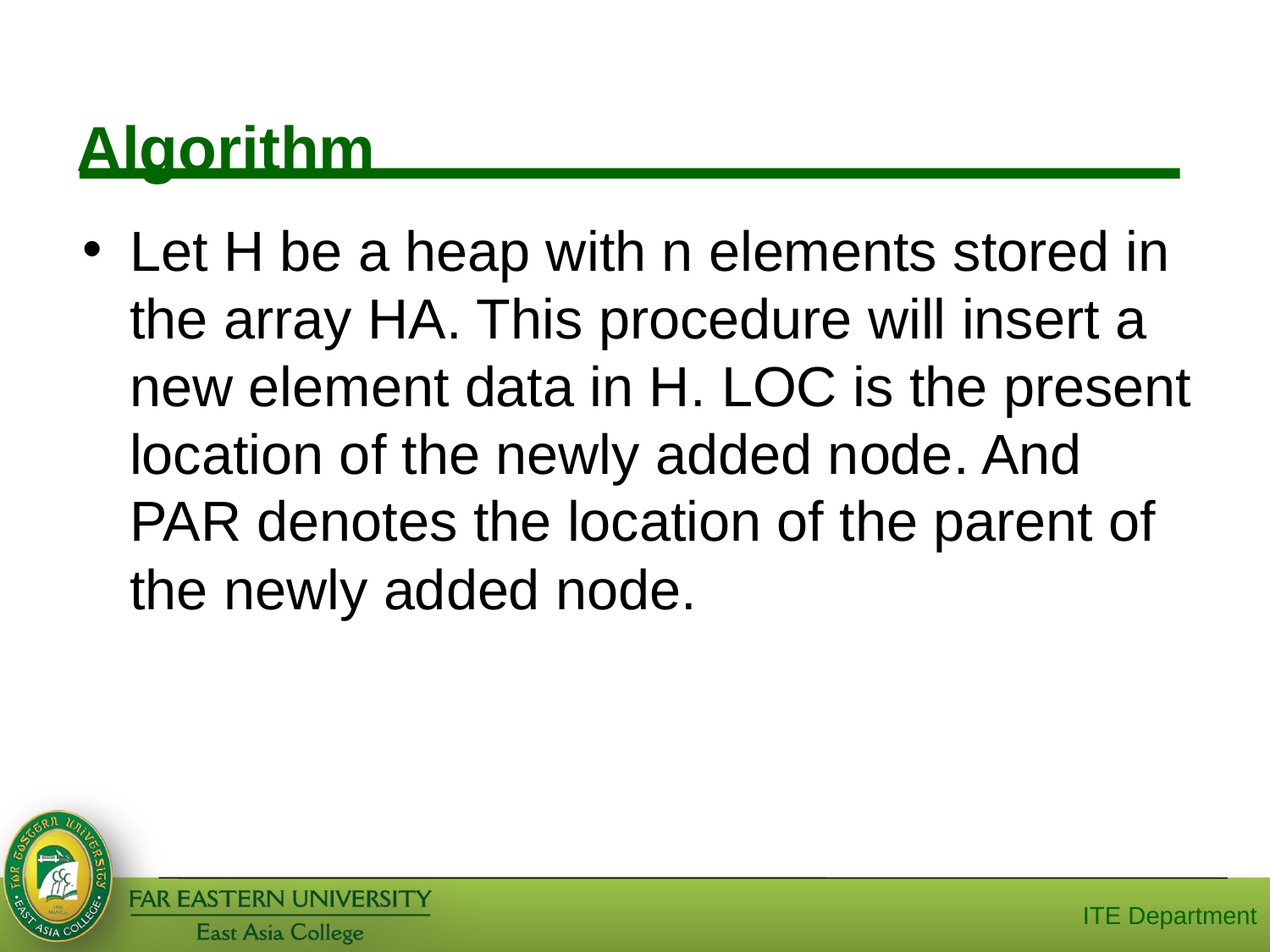

# Algorithm
Let H be a heap with n elements stored in the array HA. This procedure will insert a new element data in H. LOC is the present location of the newly added node. And PAR denotes the location of the parent of the newly added node.